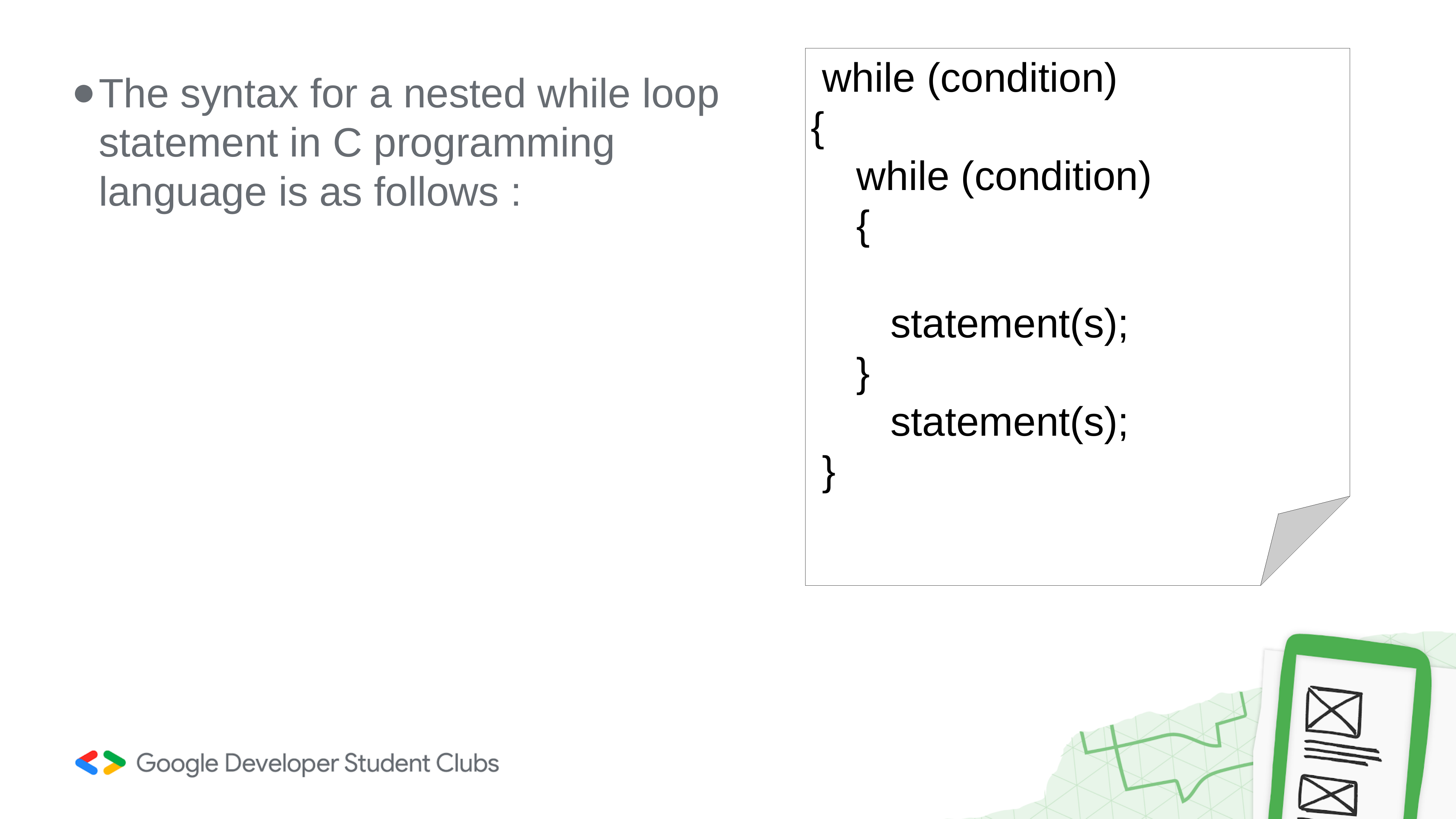

while (condition)
{
    while (condition)
    {
       statement(s);
    }
       statement(s);
 }
The syntax for a nested while loop statement in C programming language is as follows :